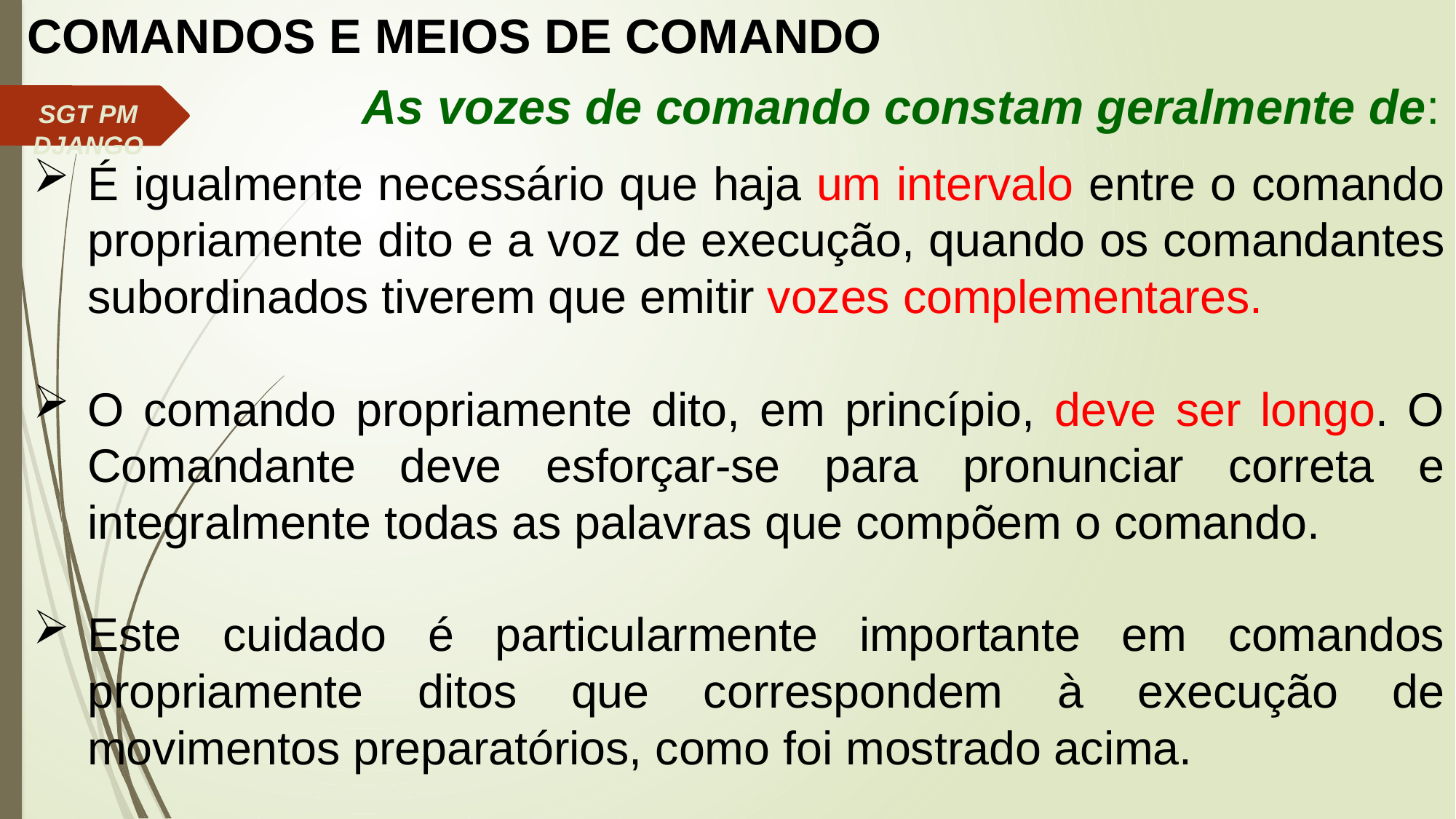

COMANDOS E MEIOS DE COMANDO
As vozes de comando constam geralmente de:
SGT PM DJANGO
É igualmente necessário que haja um intervalo entre o comando propriamente dito e a voz de execução, quando os comandantes subordinados tiverem que emitir vozes complementares.

O comando propriamente dito, em princípio, deve ser longo. O Comandante deve esforçar-se para pronunciar correta e integralmente todas as palavras que compõem o comando.

Este cuidado é particularmente importante em comandos propriamente ditos que correspondem à execução de movimentos preparatórios, como foi mostrado acima.